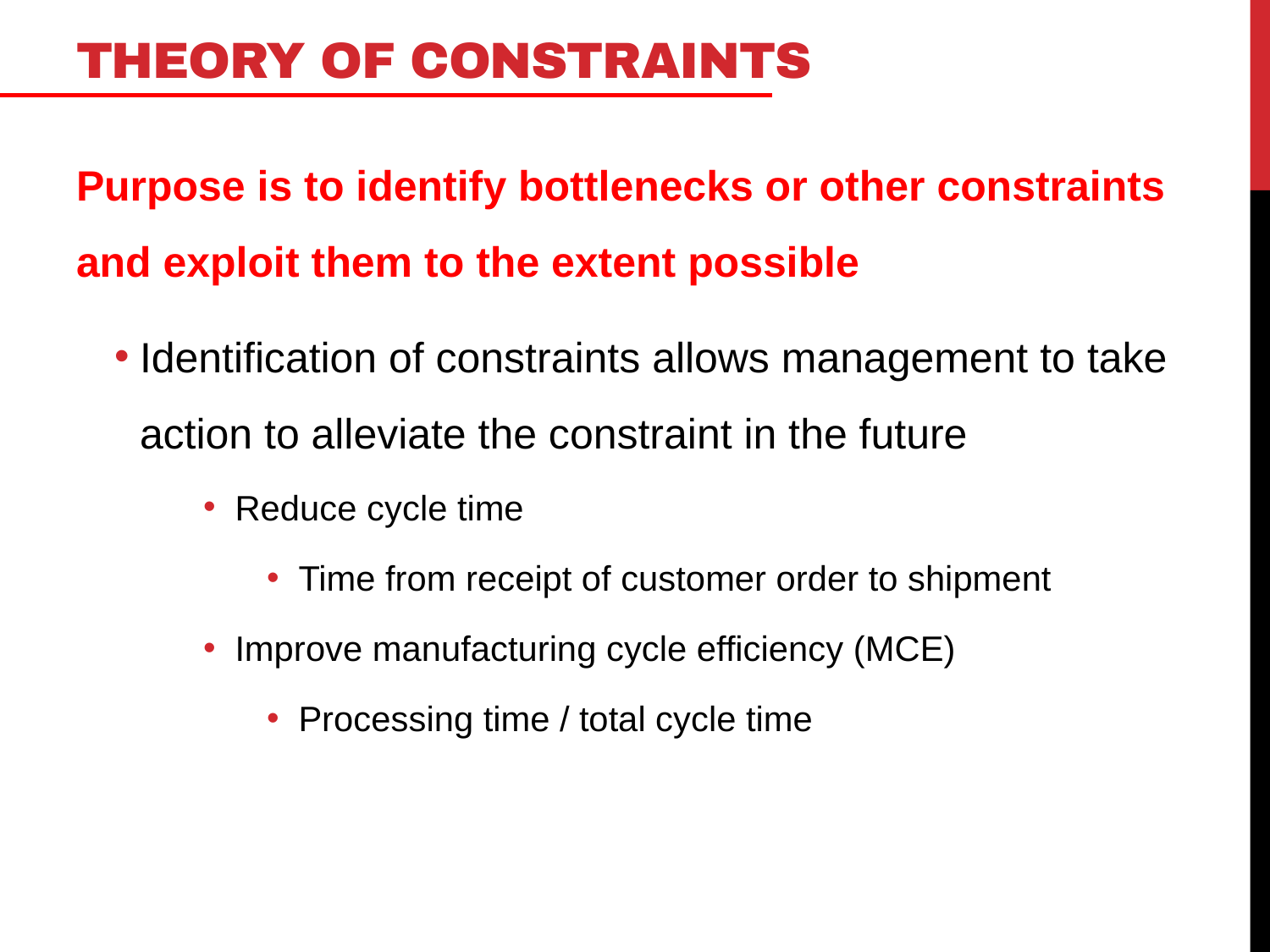

# Theory of Constraints
Purpose is to identify bottlenecks or other constraints and exploit them to the extent possible
Identification of constraints allows management to take action to alleviate the constraint in the future
Reduce cycle time
Time from receipt of customer order to shipment
Improve manufacturing cycle efficiency (MCE)
Processing time / total cycle time